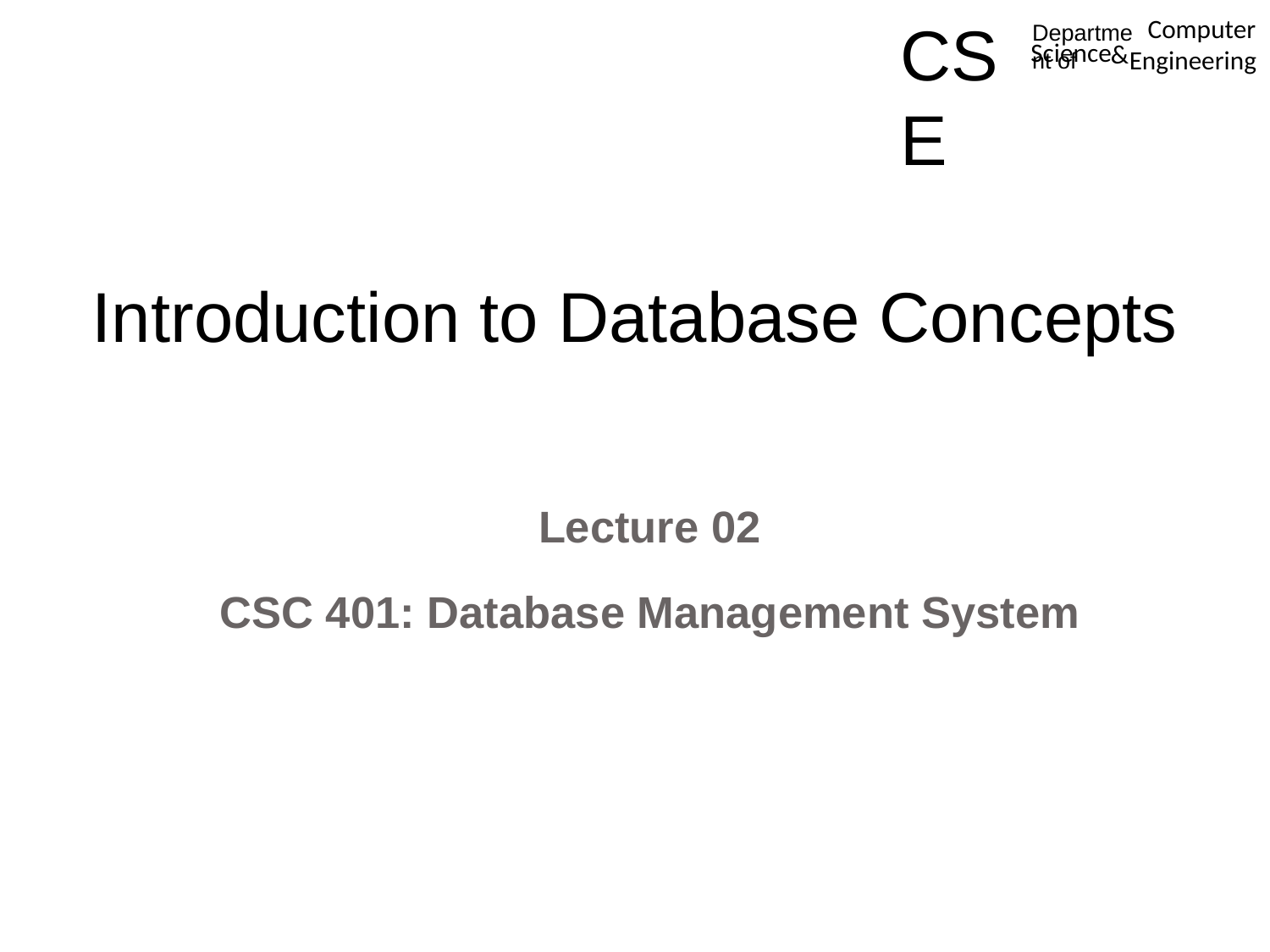

CSE
Computer
Department of
Science
&
Engineering
# Introduction to Database Concepts
Lecture 02
CSC 401: Database Management System